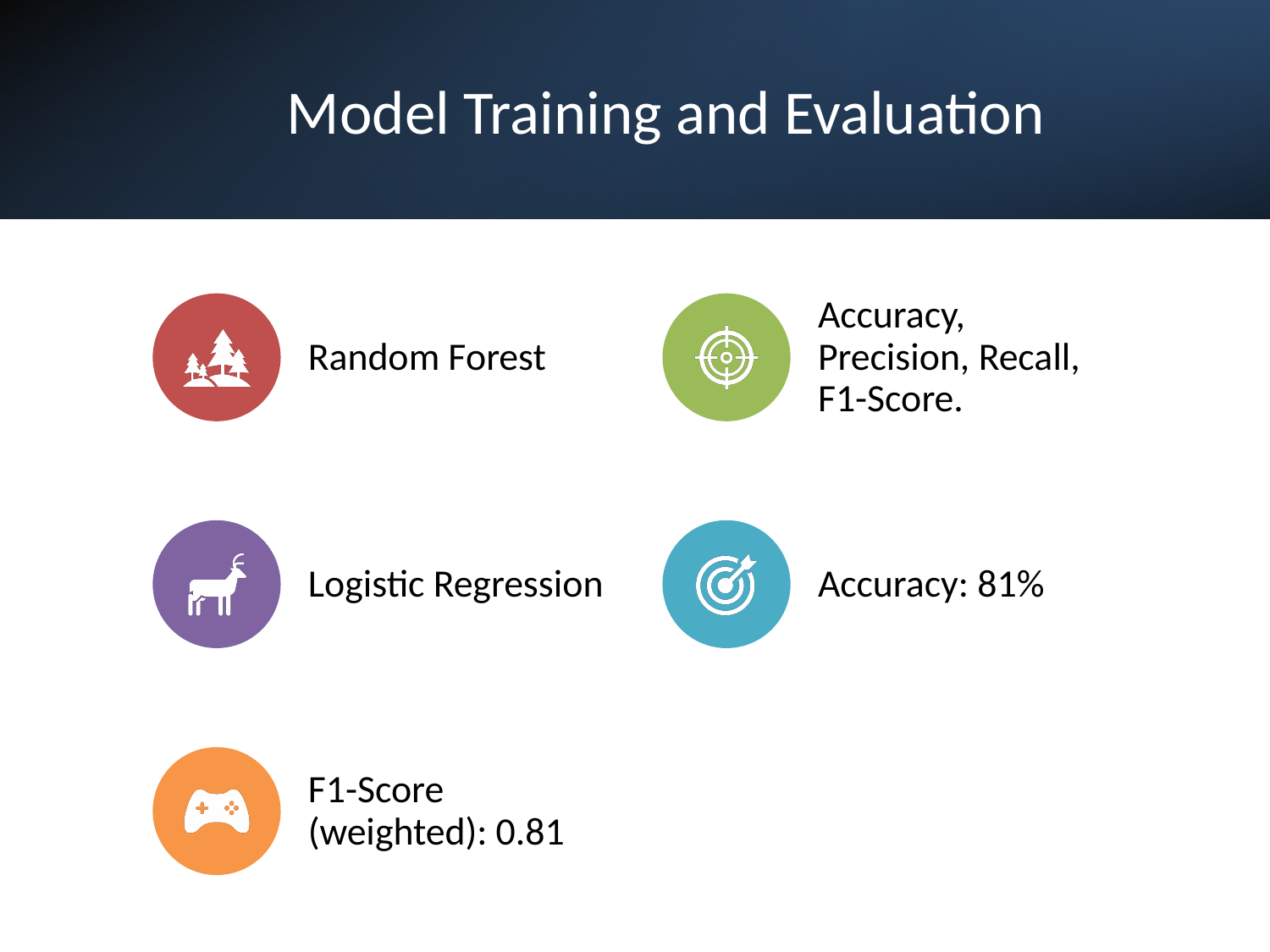

# Model Training and Evaluation
Random Forest
Accuracy, Precision, Recall, F1-Score.
Logistic Regression
Accuracy: 81%
F1-Score (weighted): 0.81